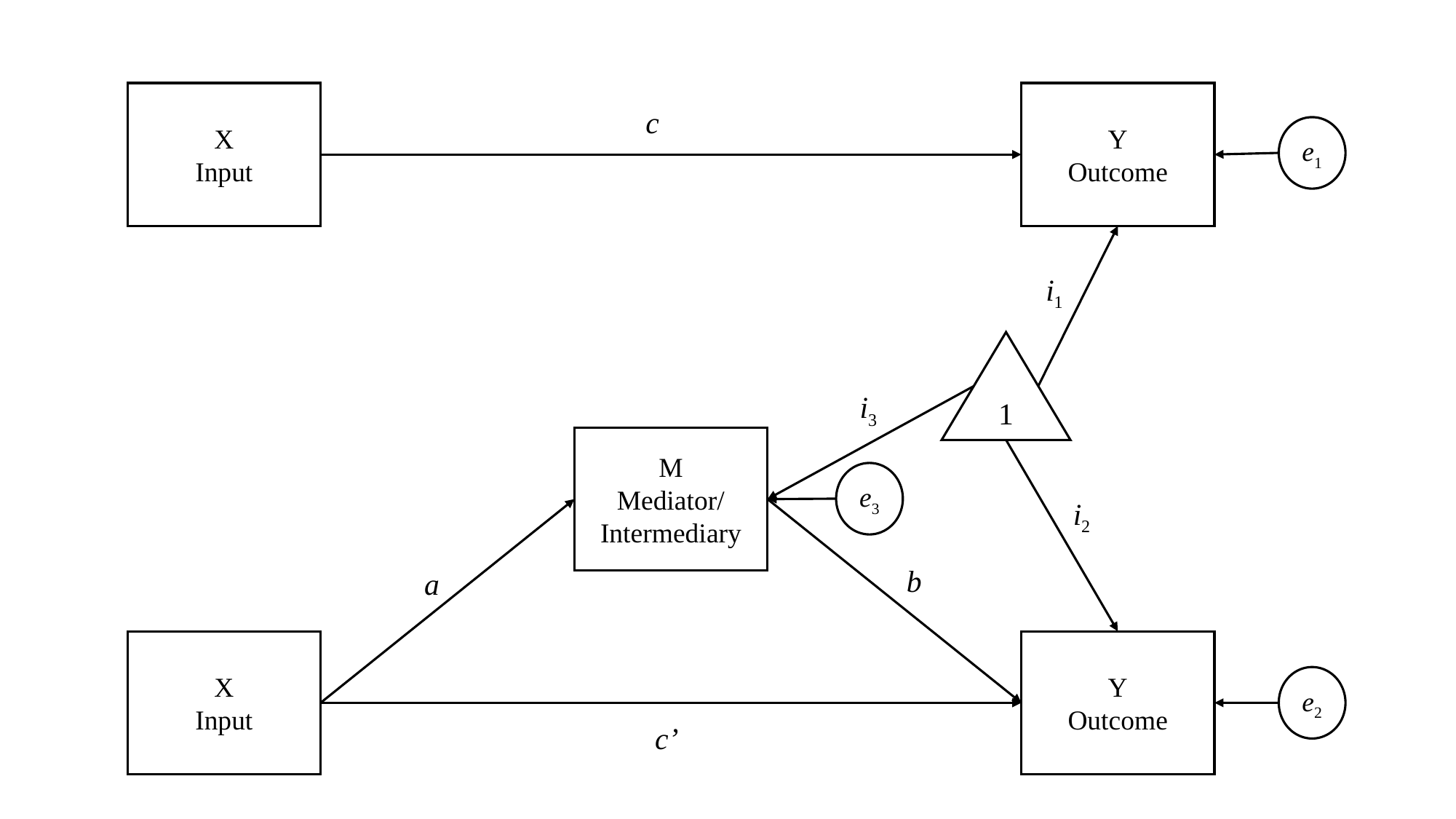

Y
Outcome
X
Input
c
e1
i1
1
i3
M
Mediator/
Intermediary
e3
i2
b
a
X
Input
Y
Outcome
e2
c’